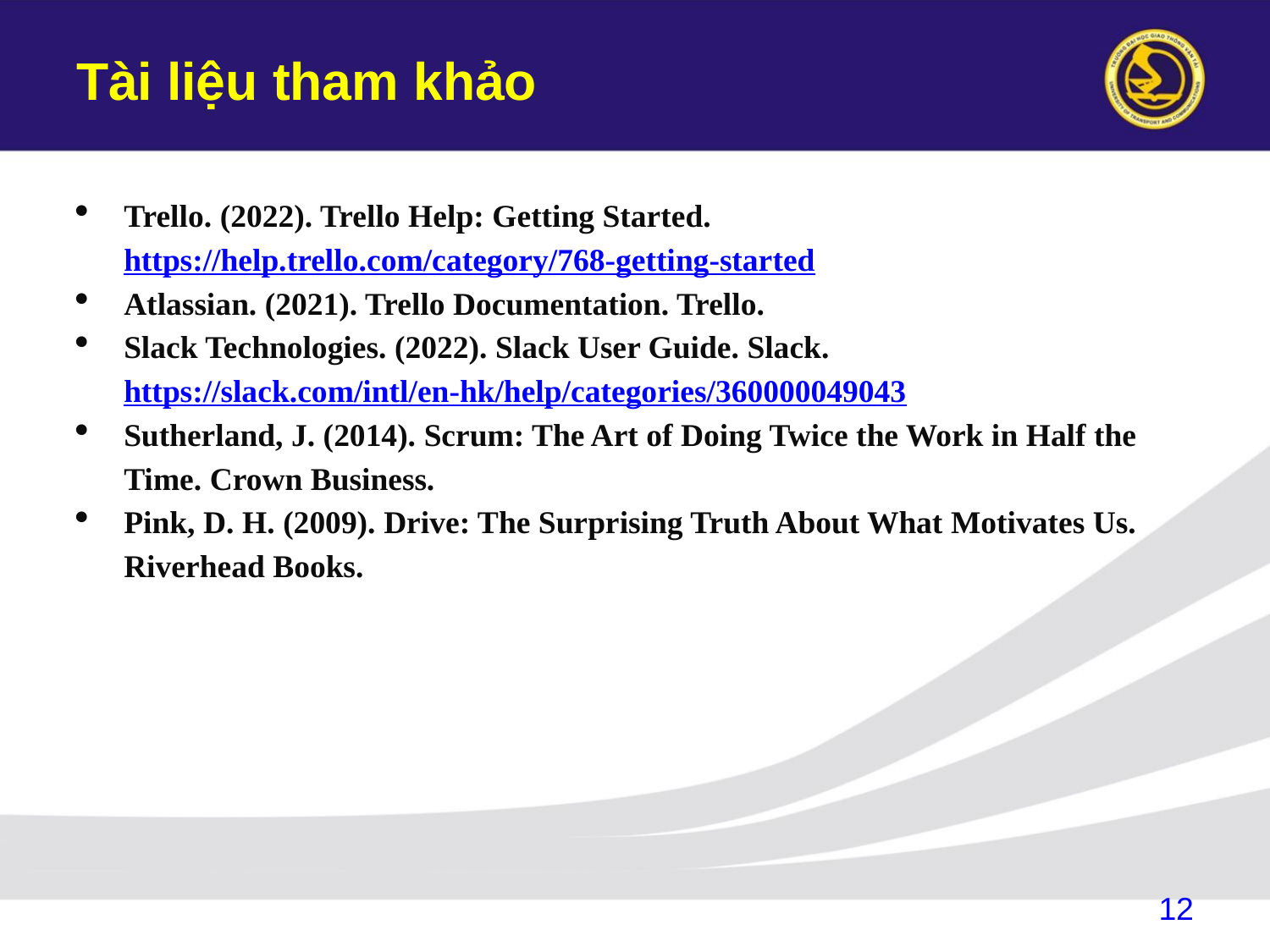

# Tài liệu tham khảo
Trello. (2022). Trello Help: Getting Started. https://help.trello.com/category/768-getting-started
Atlassian. (2021). Trello Documentation. Trello.
Slack Technologies. (2022). Slack User Guide. Slack. https://slack.com/intl/en-hk/help/categories/360000049043
Sutherland, J. (2014). Scrum: The Art of Doing Twice the Work in Half the Time. Crown Business.
Pink, D. H. (2009). Drive: The Surprising Truth About What Motivates Us. Riverhead Books.

12